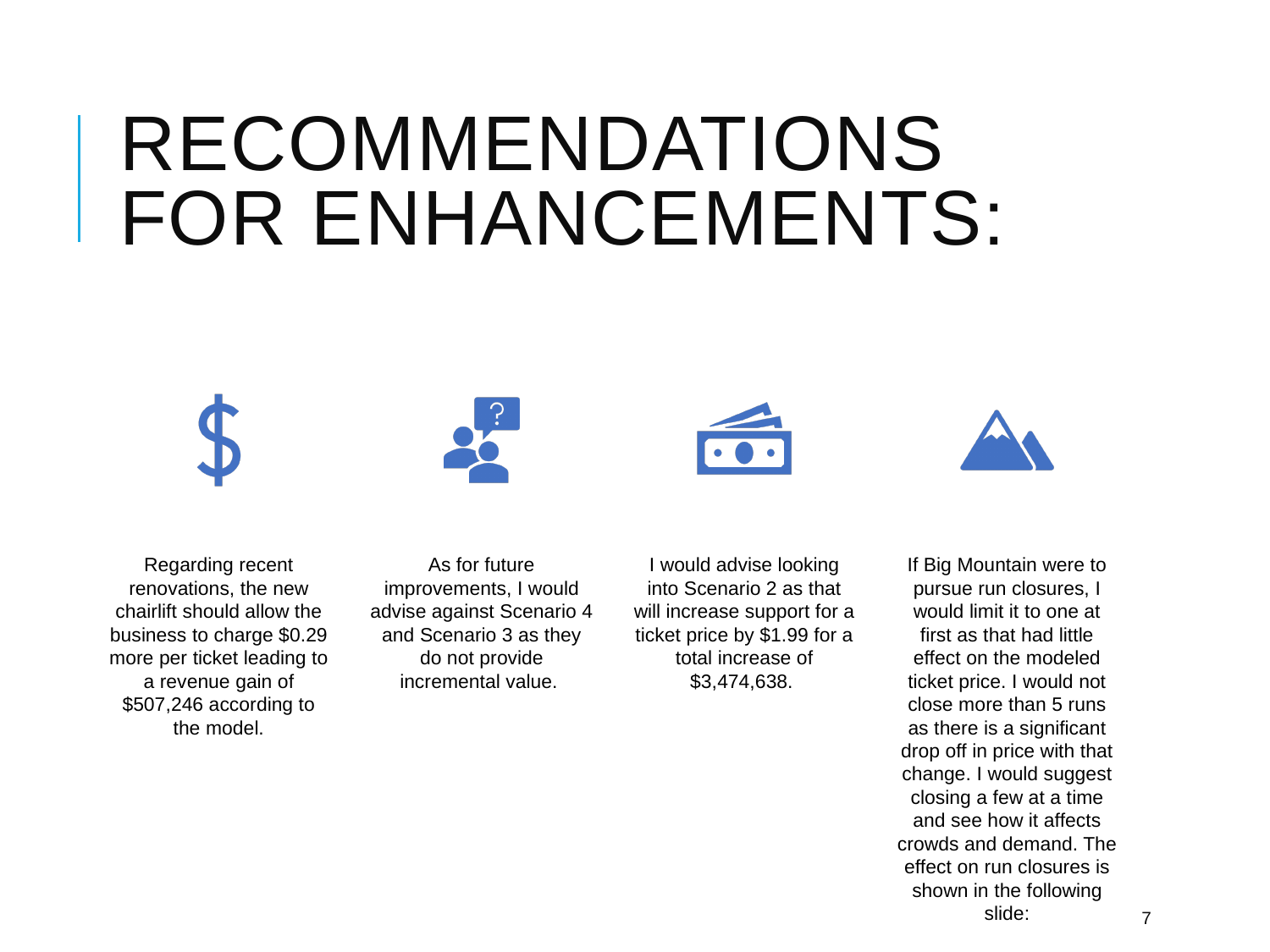

# Recommendations for Enhancements:
Regarding recent renovations, the new chairlift should allow the business to charge $0.29 more per ticket leading to a revenue gain of $507,246 according to the model.
As for future improvements, I would advise against Scenario 4 and Scenario 3 as they do not provide incremental value.
I would advise looking into Scenario 2 as that will increase support for a ticket price by $1.99 for a total increase of $3,474,638.
If Big Mountain were to pursue run closures, I would limit it to one at first as that had little effect on the modeled ticket price. I would not close more than 5 runs as there is a significant drop off in price with that change. I would suggest closing a few at a time and see how it affects crowds and demand. The effect on run closures is shown in the following slide:
7